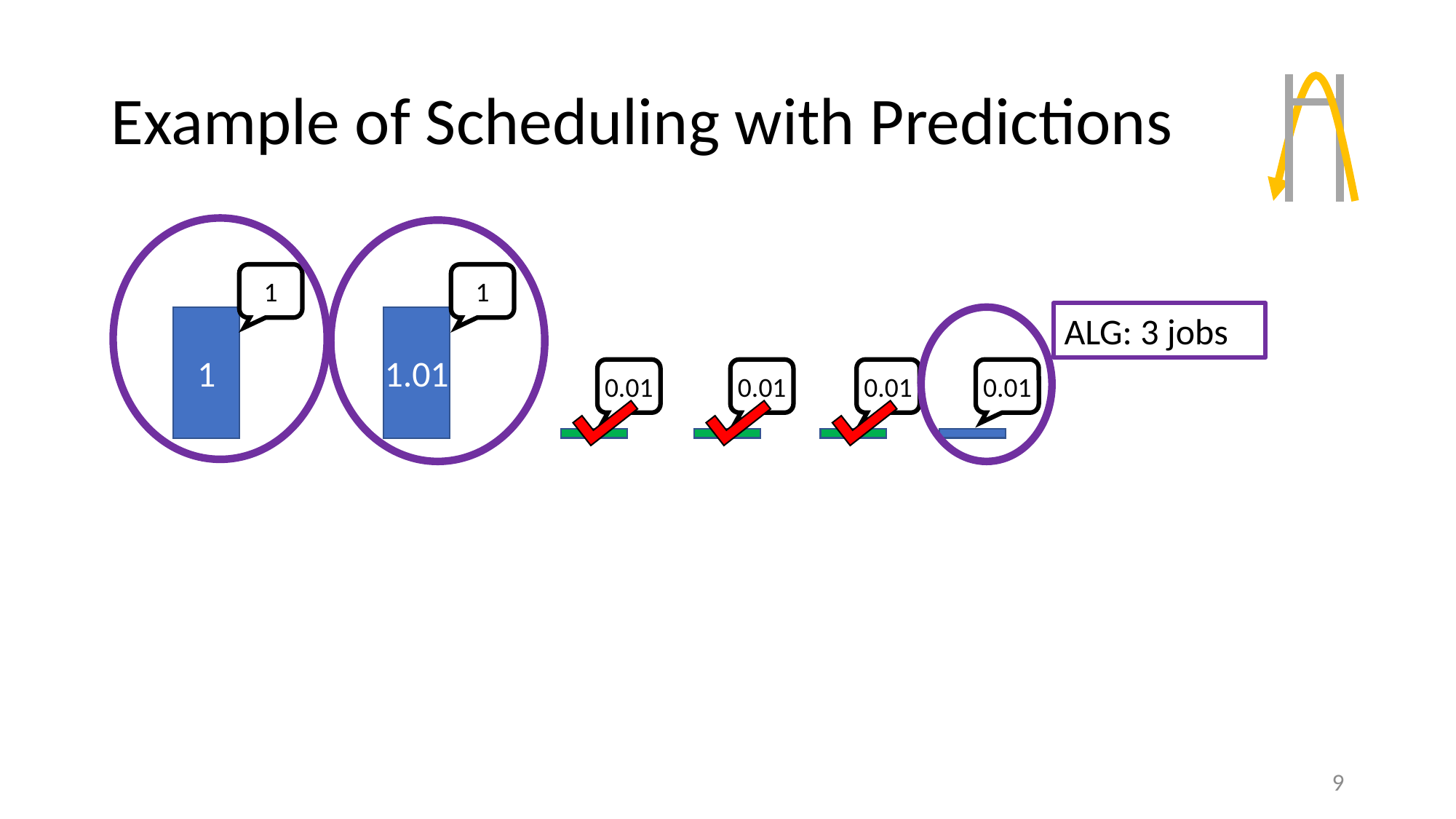

# Example of Scheduling with Predictions

ALG: 3 jobs
1
1
1
1.01
0.01

0.01

0.01

0.01

9